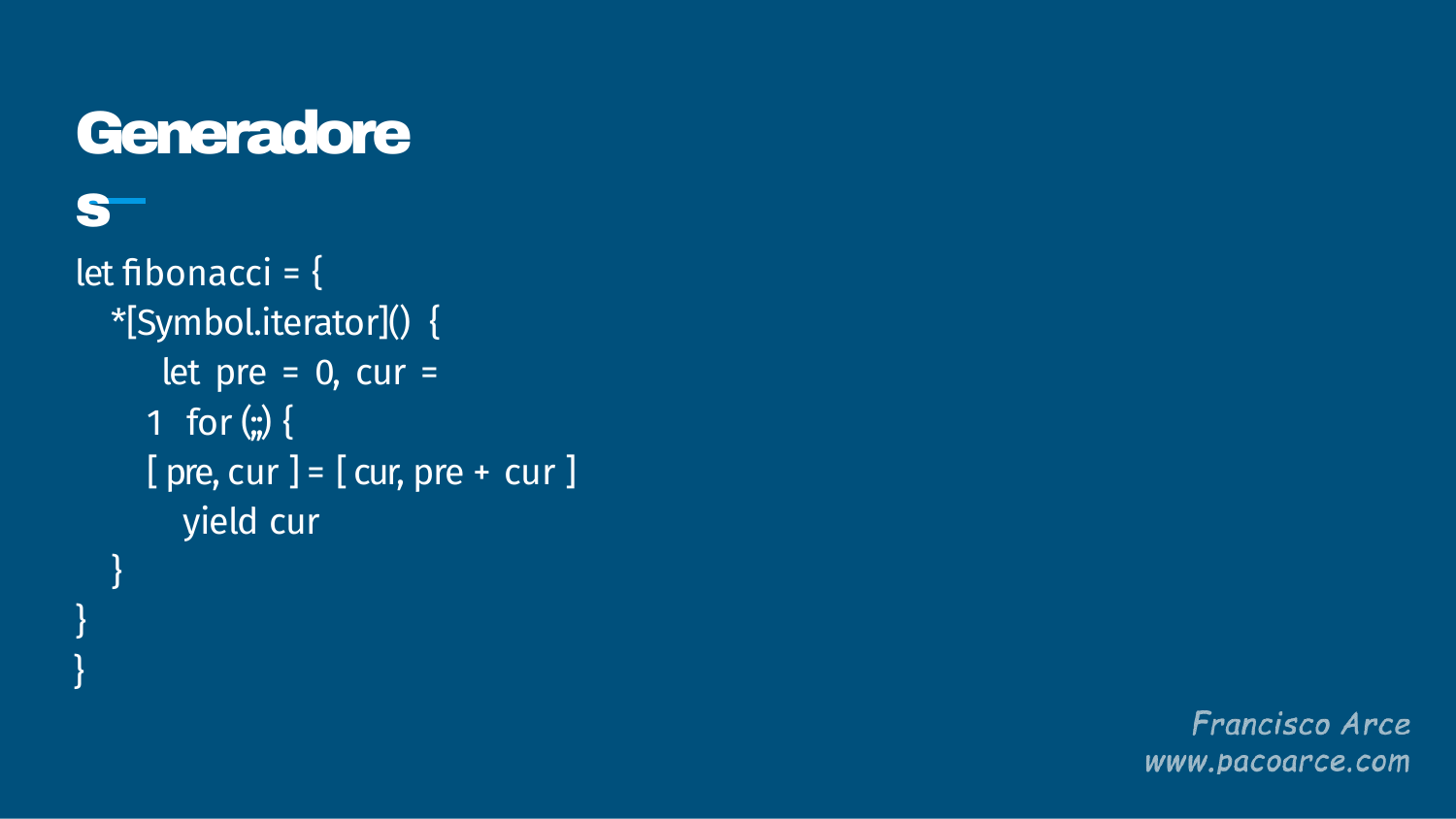

# Generadores

let ﬁbonacci = {
*[Symbol.iterator]() {  let pre = 0, cur = 1  for (;;) {
[ pre, cur ] = [ cur, pre + cur ]  yield cur
}
}
}